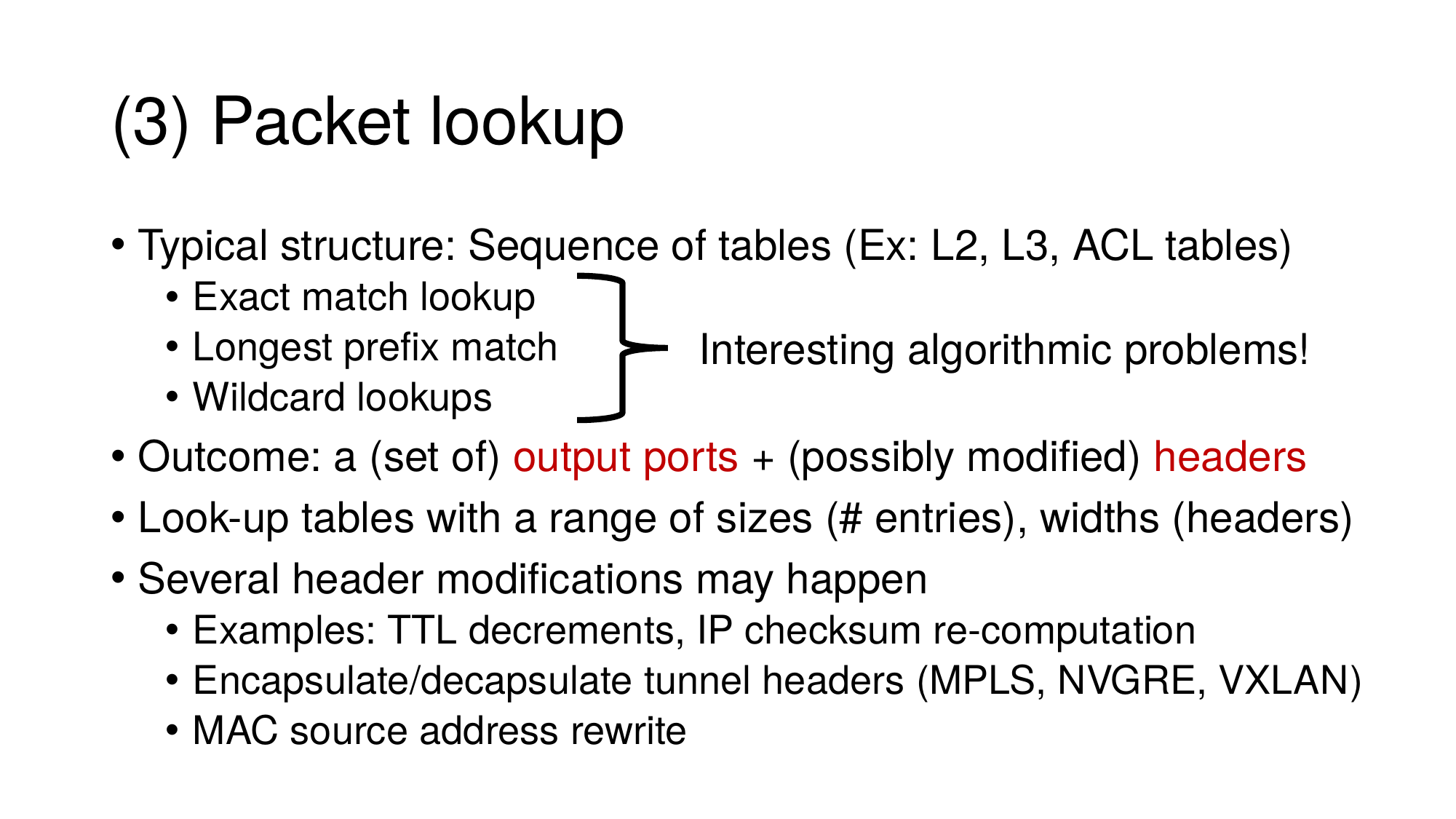

# (3) Packet lookup
Typical structure: Sequence of tables (Ex: L2, L3, ACL tables)
Exact match lookup
Longest prefix match
Wildcard lookups
Outcome: a (set of) output ports + (possibly modified) headers
Look-up tables with a range of sizes (# entries), widths (headers)
Several header modifications may happen
Examples: TTL decrements, IP checksum re-computation
Encapsulate/decapsulate tunnel headers (MPLS, NVGRE, VXLAN)
MAC source address rewrite

Interesting algorithmic problems!